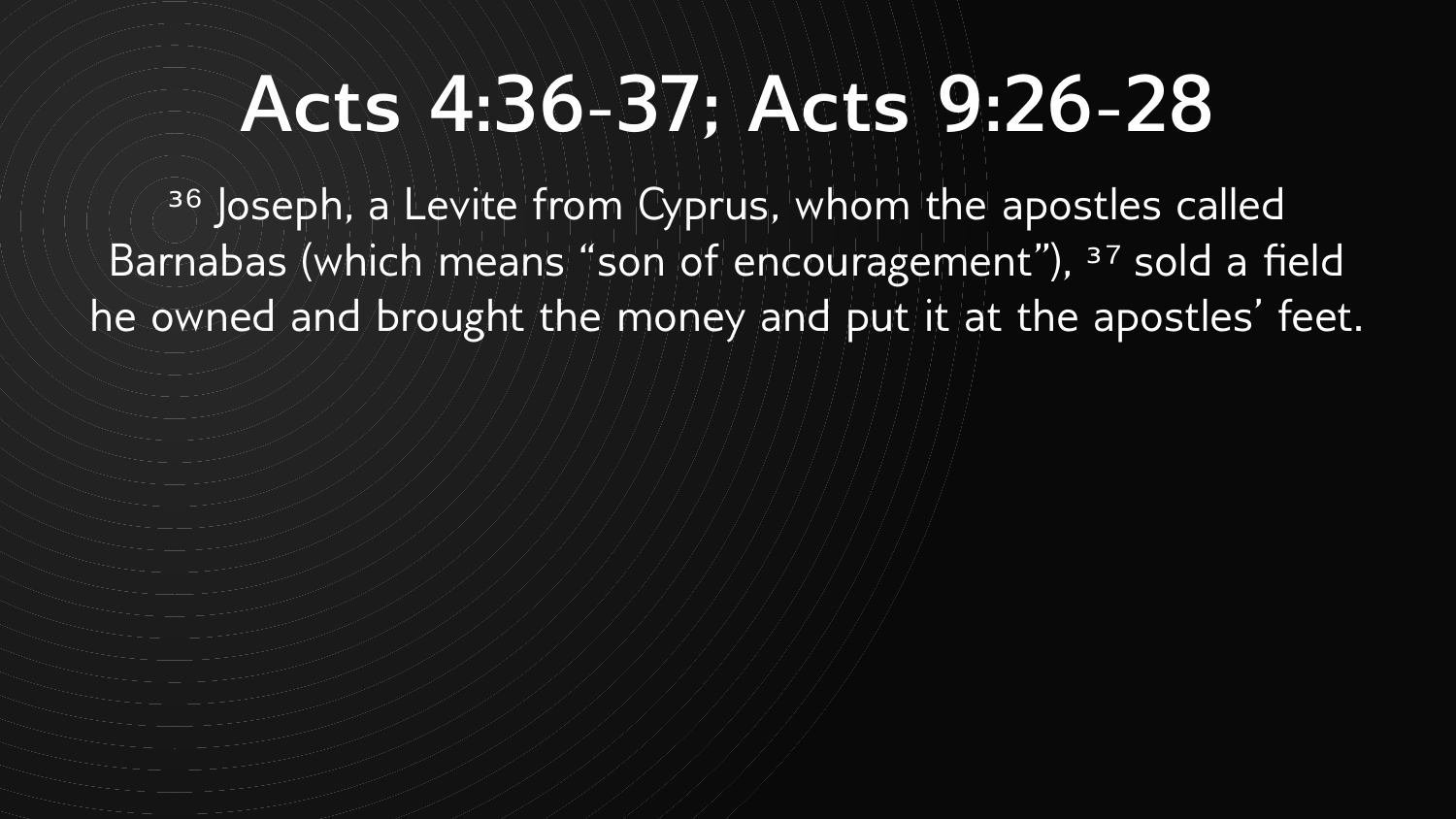

Acts 4:36-37; Acts 9:26-28
³⁶ Joseph, a Levite from Cyprus, whom the apostles called Barnabas (which means “son of encouragement”), ³⁷ sold a field he owned and brought the money and put it at the apostles’ feet.